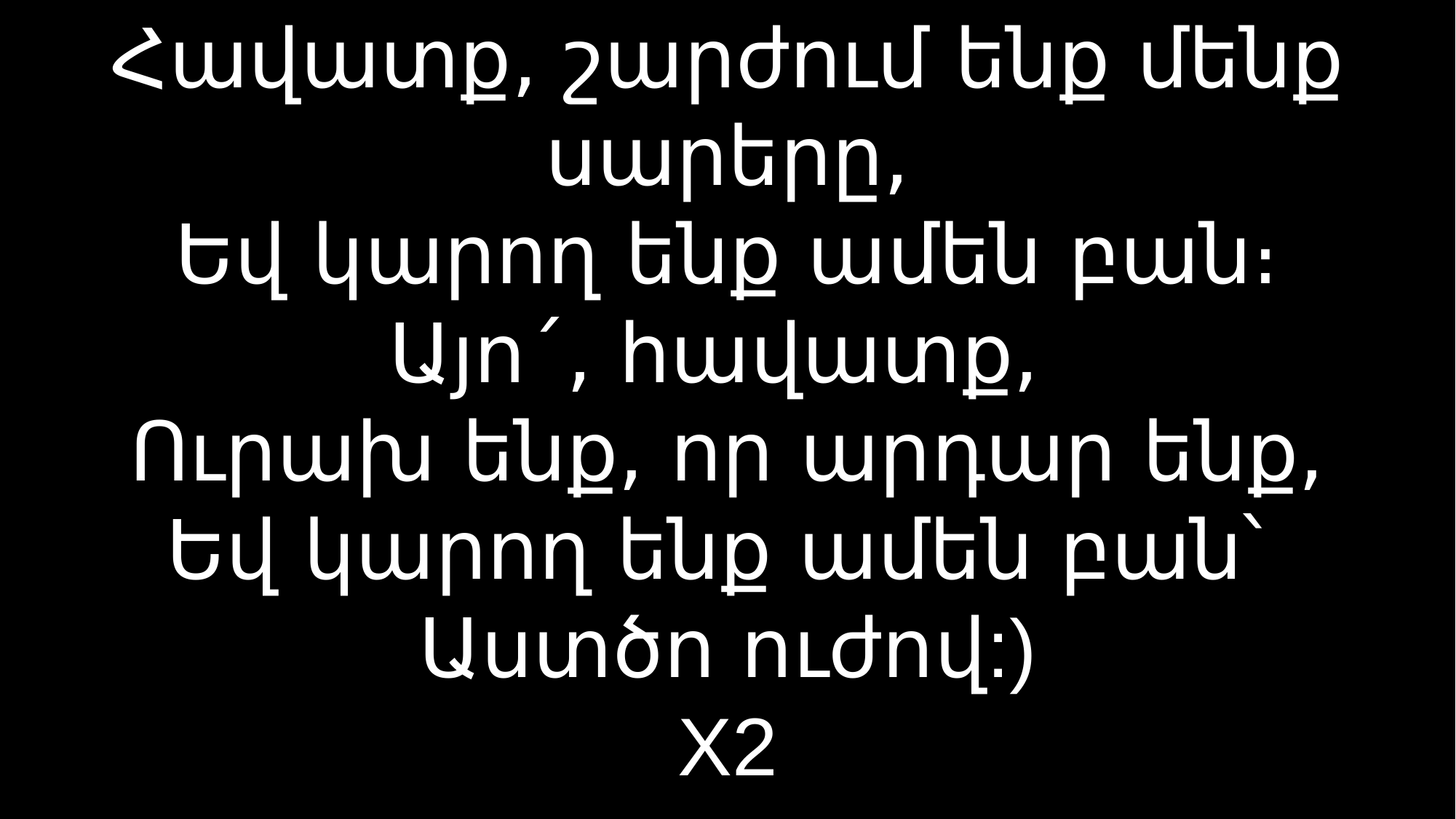

# Հավատք, շարժում ենք մենք սարերը, Եվ կարող ենք ամեն բան։ Այո´, հավատք, Ուրախ ենք, որ արդար ենք, Եվ կարող ենք ամեն բան՝ Աստծո ուժով:) X2